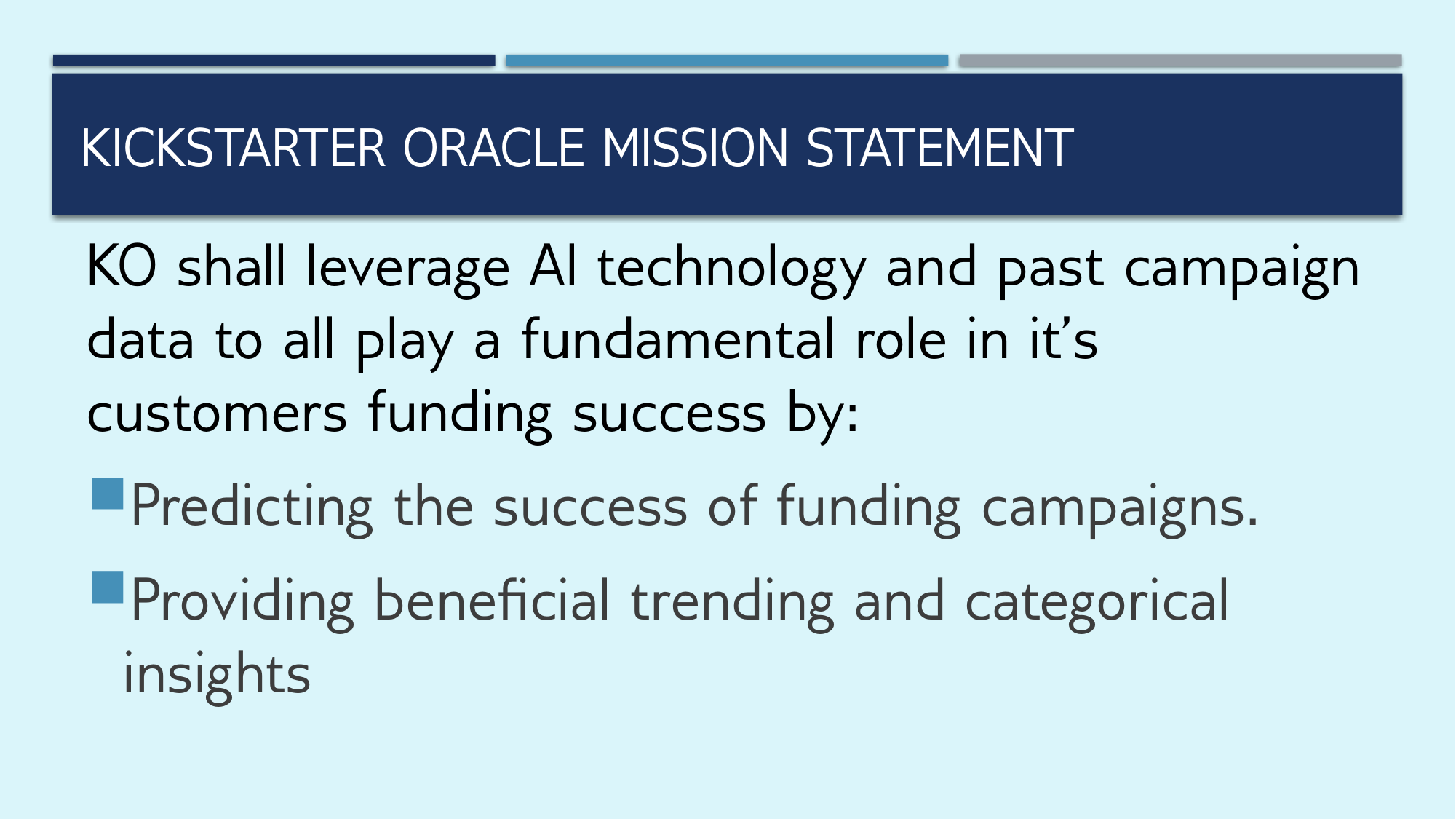

# Kickstarter oracle Mission statement
KO shall leverage AI technology and past campaign data to all play a fundamental role in it’s customers funding success by:
Predicting the success of funding campaigns.
Providing beneficial trending and categorical insights